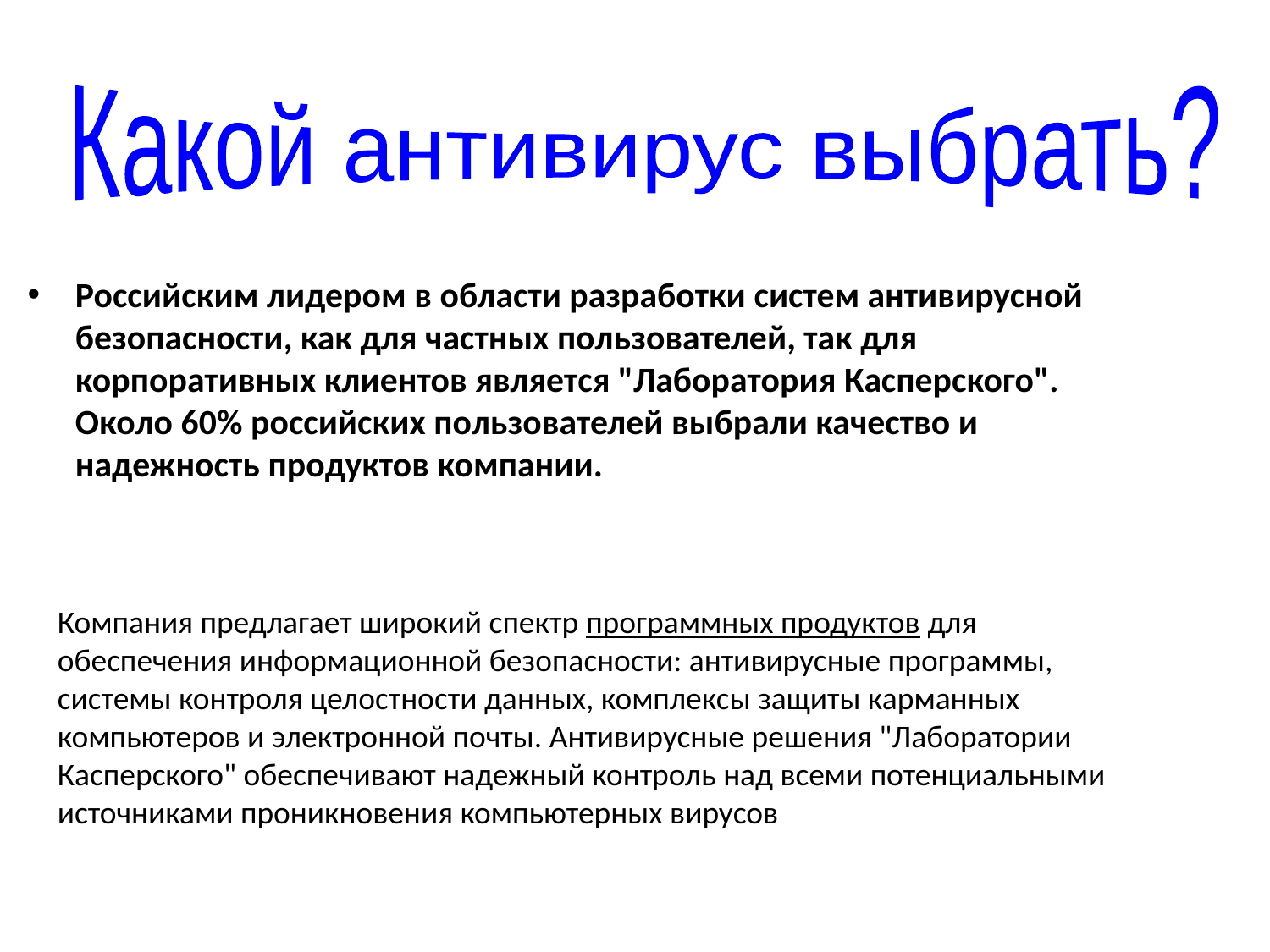

Какой антивирус выбрать?
Российским лидером в области разработки систем антивирусной безопасности, как для частных пользователей, так для корпоративных клиентов является "Лаборатория Касперского". Около 60% российских пользователей выбрали качество и надежность продуктов компании.
Компания предлагает широкий спектр программных продуктов для обеспечения информационной безопасности: антивирусные программы, системы контроля целостности данных, комплексы защиты карманных компьютеров и электронной почты. Антивирусные решения "Лаборатории Касперского" обеспечивают надежный контроль над всеми потенциальными источниками проникновения компьютерных вирусов